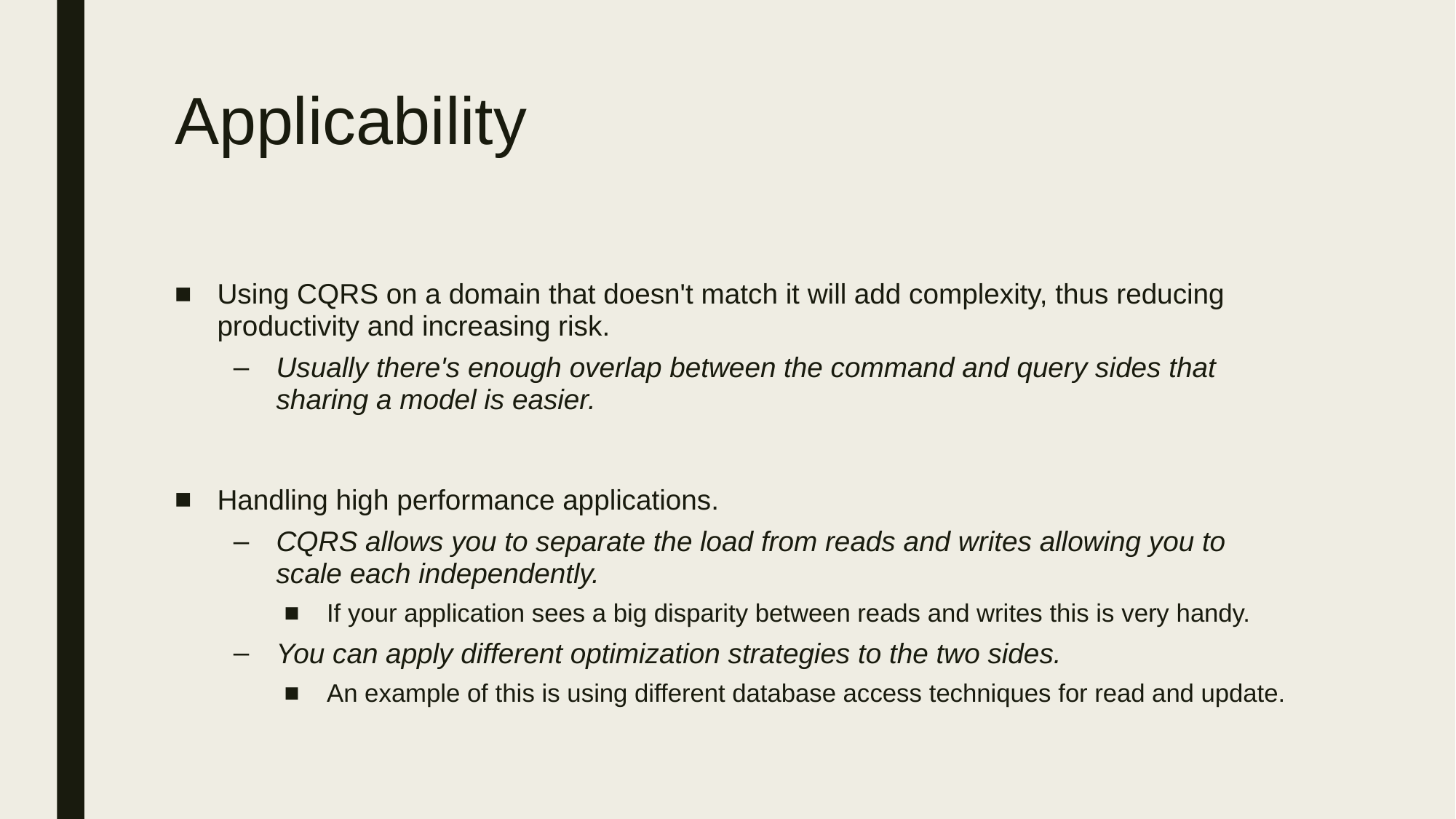

# Applicability
Using CQRS on a domain that doesn't match it will add complexity, thus reducing productivity and increasing risk.
Usually there's enough overlap between the command and query sides that sharing a model is easier.

Handling high performance applications.
CQRS allows you to separate the load from reads and writes allowing you to scale each independently.
If your application sees a big disparity between reads and writes this is very handy.
You can apply different optimization strategies to the two sides.
An example of this is using different database access techniques for read and update.